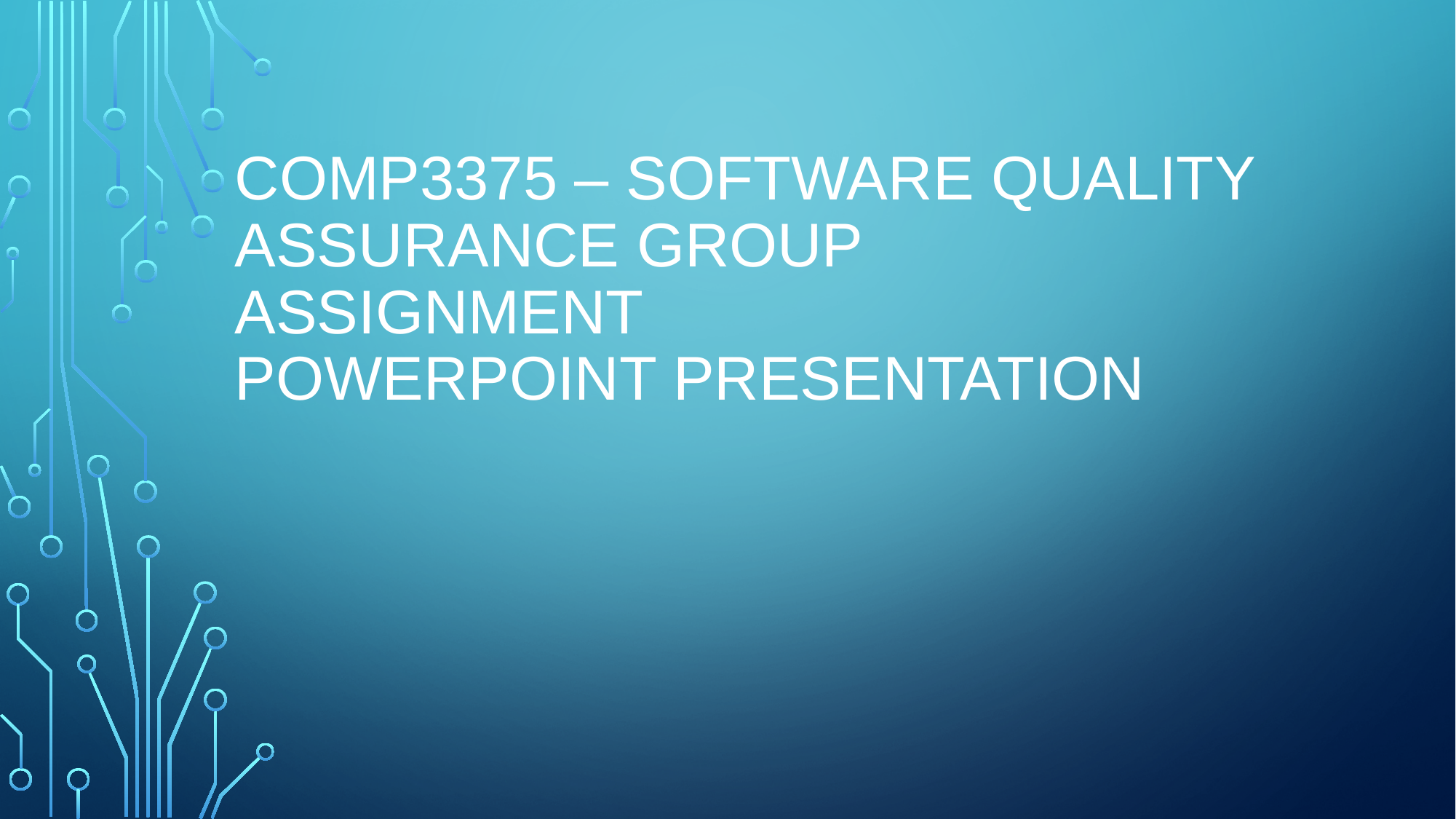

# COMP3375 – Software Quality Assurance Group Assignment PowerPoint Presentation